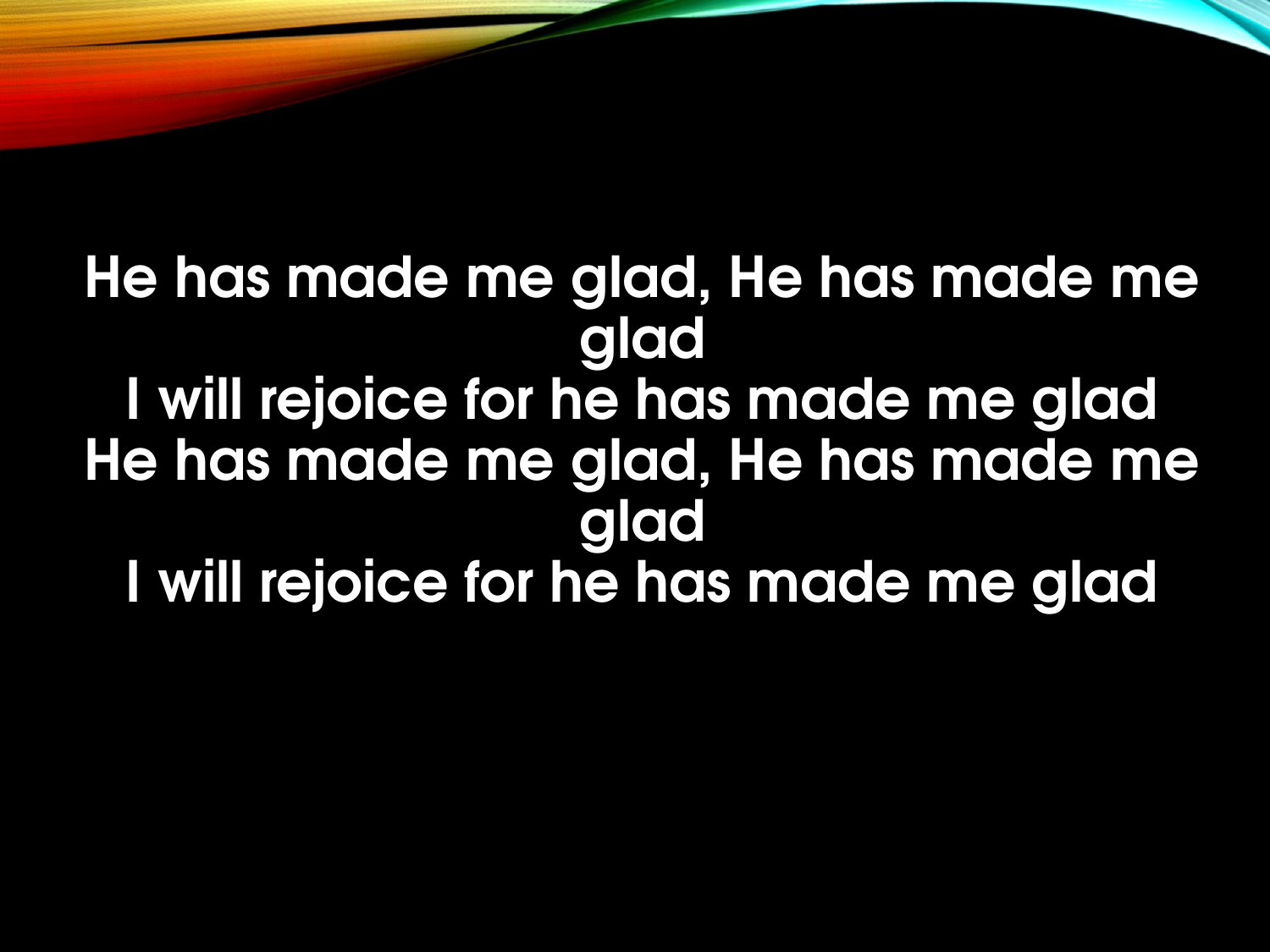

He has made me glad, He has made me glad
I will rejoice for he has made me glad
He has made me glad, He has made me glad
I will rejoice for he has made me glad